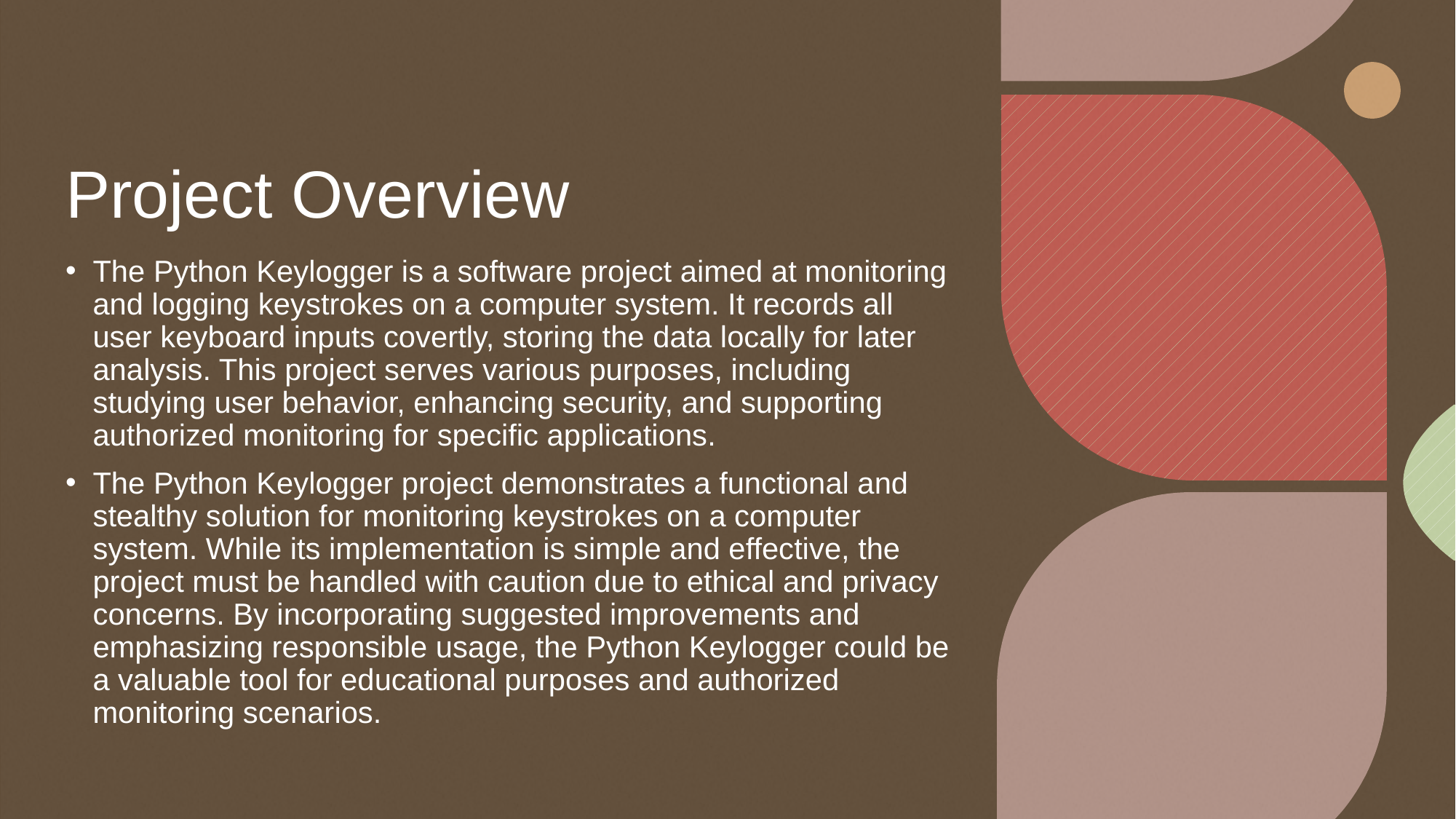

# Project Overview
The Python Keylogger is a software project aimed at monitoring and logging keystrokes on a computer system. It records all user keyboard inputs covertly, storing the data locally for later analysis. This project serves various purposes, including studying user behavior, enhancing security, and supporting authorized monitoring for specific applications.
The Python Keylogger project demonstrates a functional and stealthy solution for monitoring keystrokes on a computer system. While its implementation is simple and effective, the project must be handled with caution due to ethical and privacy concerns. By incorporating suggested improvements and emphasizing responsible usage, the Python Keylogger could be a valuable tool for educational purposes and authorized monitoring scenarios.